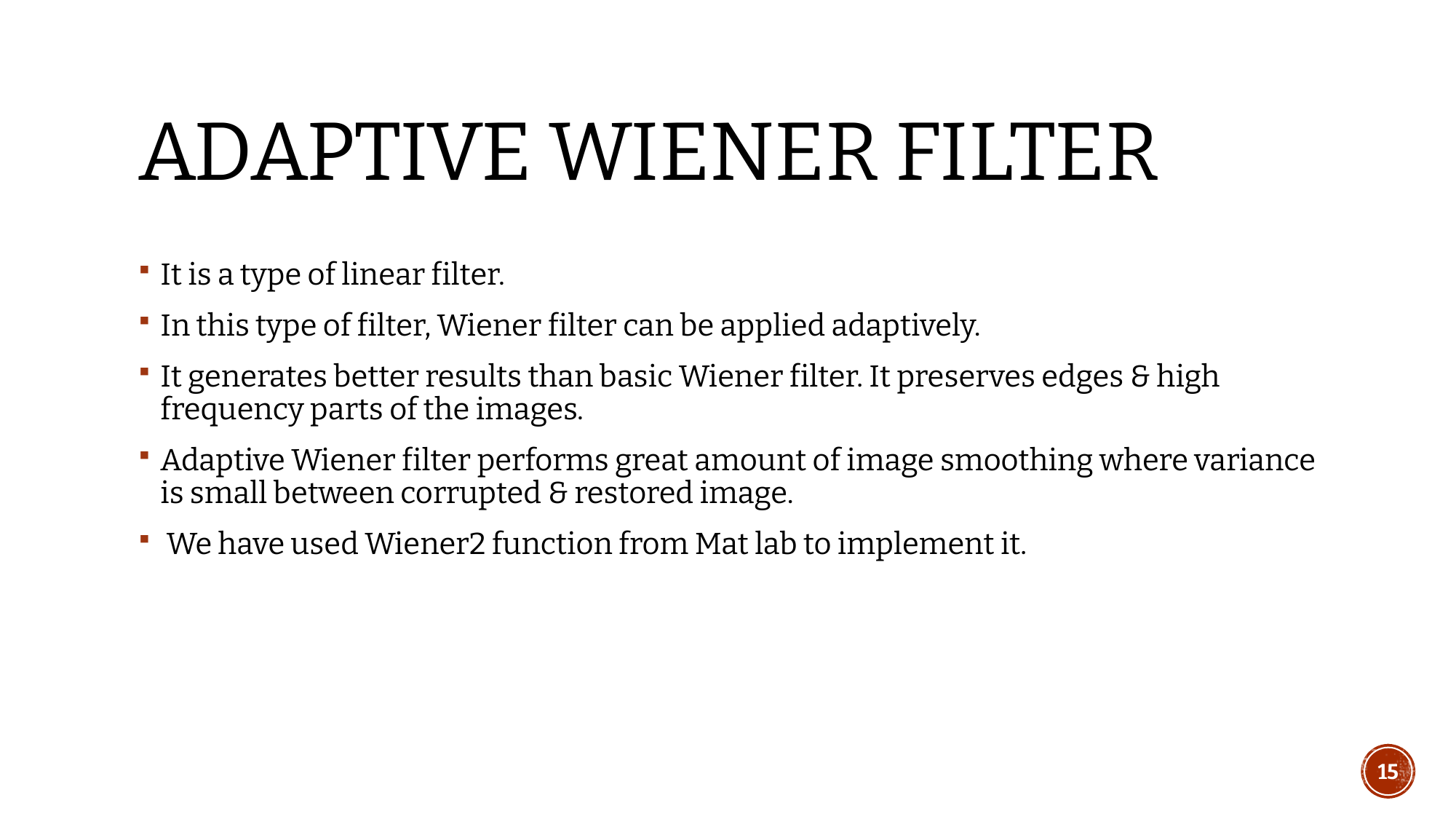

# Adaptive wiener filter
It is a type of linear filter.
In this type of filter, Wiener filter can be applied adaptively.
It generates better results than basic Wiener filter. It preserves edges & high frequency parts of the images.
Adaptive Wiener filter performs great amount of image smoothing where variance is small between corrupted & restored image.
 We have used Wiener2 function from Mat lab to implement it.
15